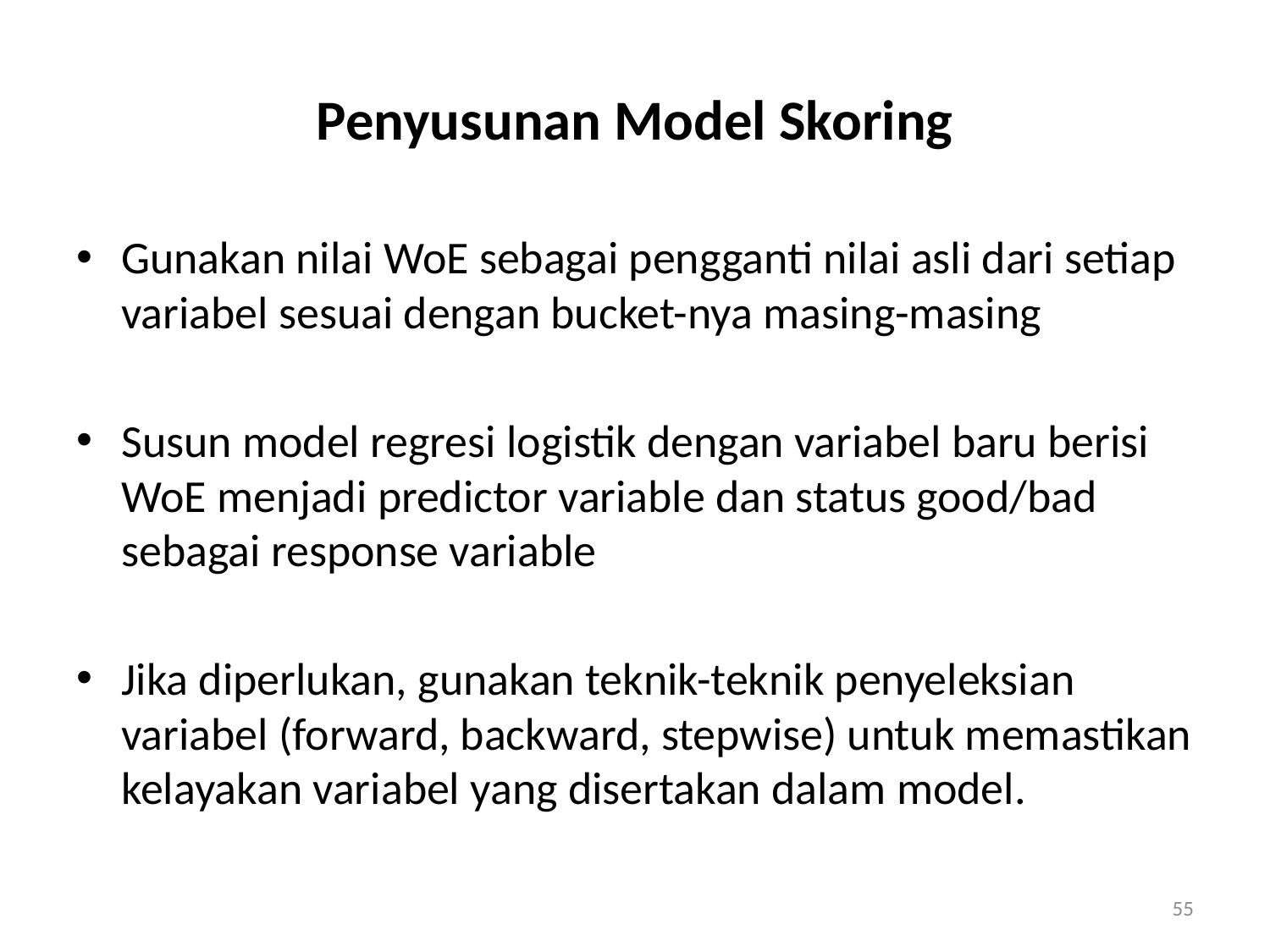

# Penyusunan Model Skoring
Gunakan nilai WoE sebagai pengganti nilai asli dari setiap variabel sesuai dengan bucket-nya masing-masing

Susun model regresi logistik dengan variabel baru berisi WoE menjadi predictor variable dan status good/bad sebagai response variable

Jika diperlukan, gunakan teknik-teknik penyeleksian variabel (forward, backward, stepwise) untuk memastikan kelayakan variabel yang disertakan dalam model.
55